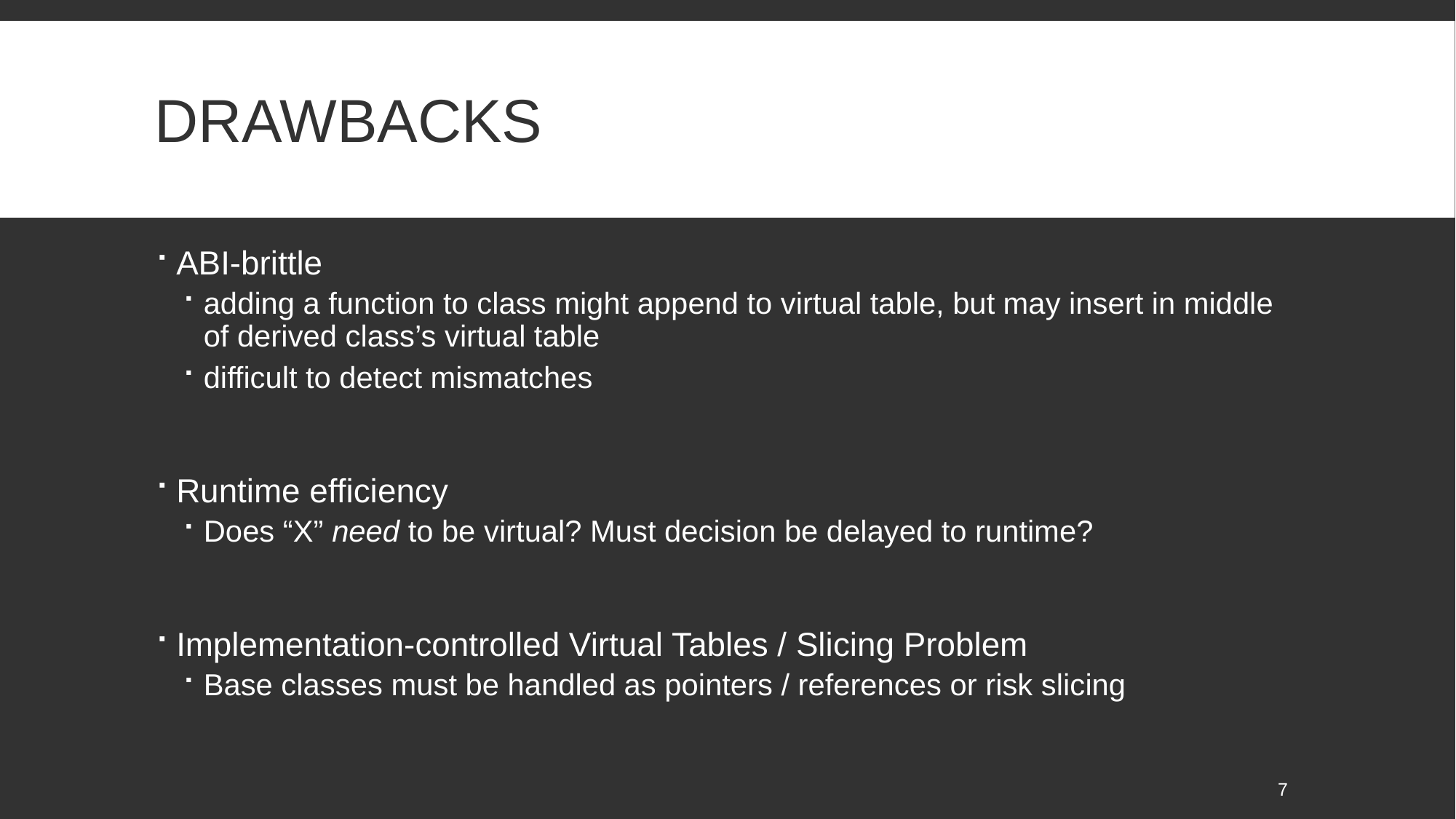

# Drawbacks
ABI-brittle
adding a function to class might append to virtual table, but may insert in middle of derived class’s virtual table
difficult to detect mismatches

Runtime efficiency
Does “X” need to be virtual? Must decision be delayed to runtime?

Implementation-controlled Virtual Tables / Slicing Problem
Base classes must be handled as pointers / references or risk slicing
7